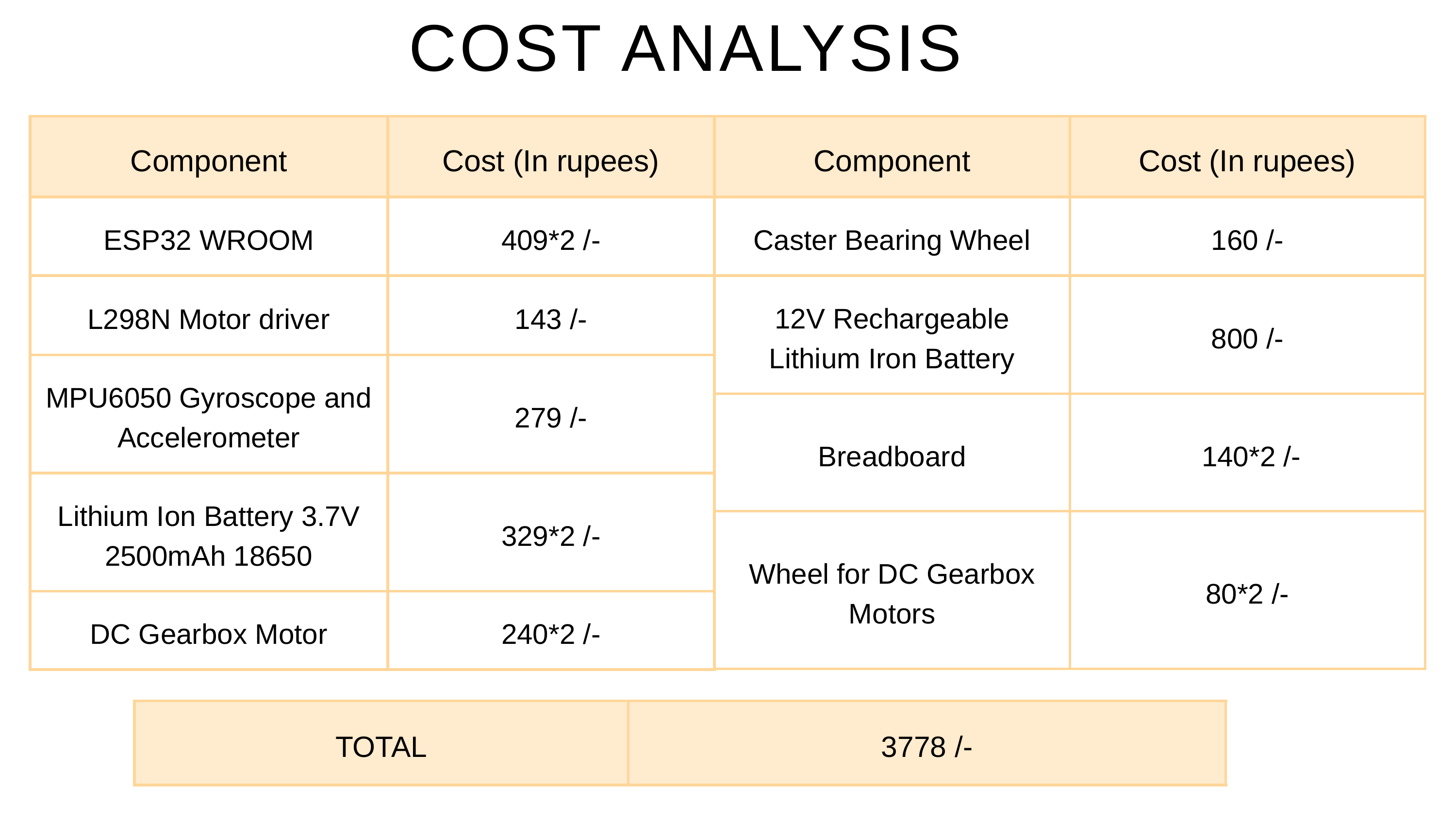

COST ANALYSIS
| Component | Cost (In rupees) |
| --- | --- |
| ESP32 WROOM | 409\*2 /- |
| L298N Motor driver | 143 /- |
| MPU6050 Gyroscope and Accelerometer | 279 /- |
| Lithium Ion Battery 3.7V 2500mAh 18650 | 329\*2 /- |
| DC Gearbox Motor | 240\*2 /- |
| Component | Cost (In rupees) |
| --- | --- |
| Caster Bearing Wheel | 160 /- |
| 12V Rechargeable Lithium Iron Battery | 800 /- |
| Breadboard | 140\*2 /- |
| Wheel for DC Gearbox Motors | 80\*2 /- |
| TOTAL | 3778 /- |
| --- | --- |